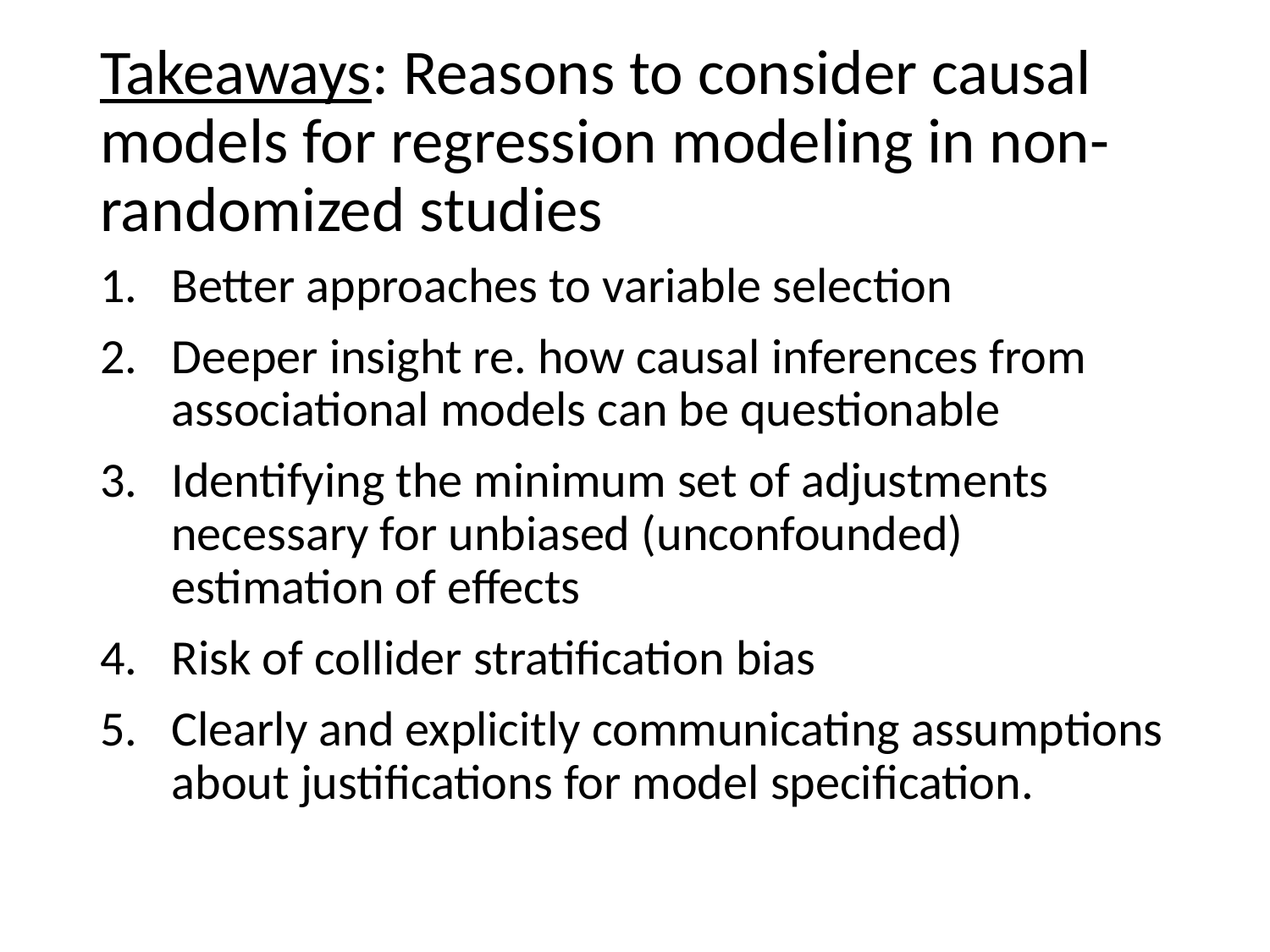

# Takeaways: Reasons to consider causal models for regression modeling in non-randomized studies
Better approaches to variable selection
Deeper insight re. how causal inferences from associational models can be questionable
Identifying the minimum set of adjustments necessary for unbiased (unconfounded) estimation of effects
Risk of collider stratification bias
Clearly and explicitly communicating assumptions about justifications for model specification.